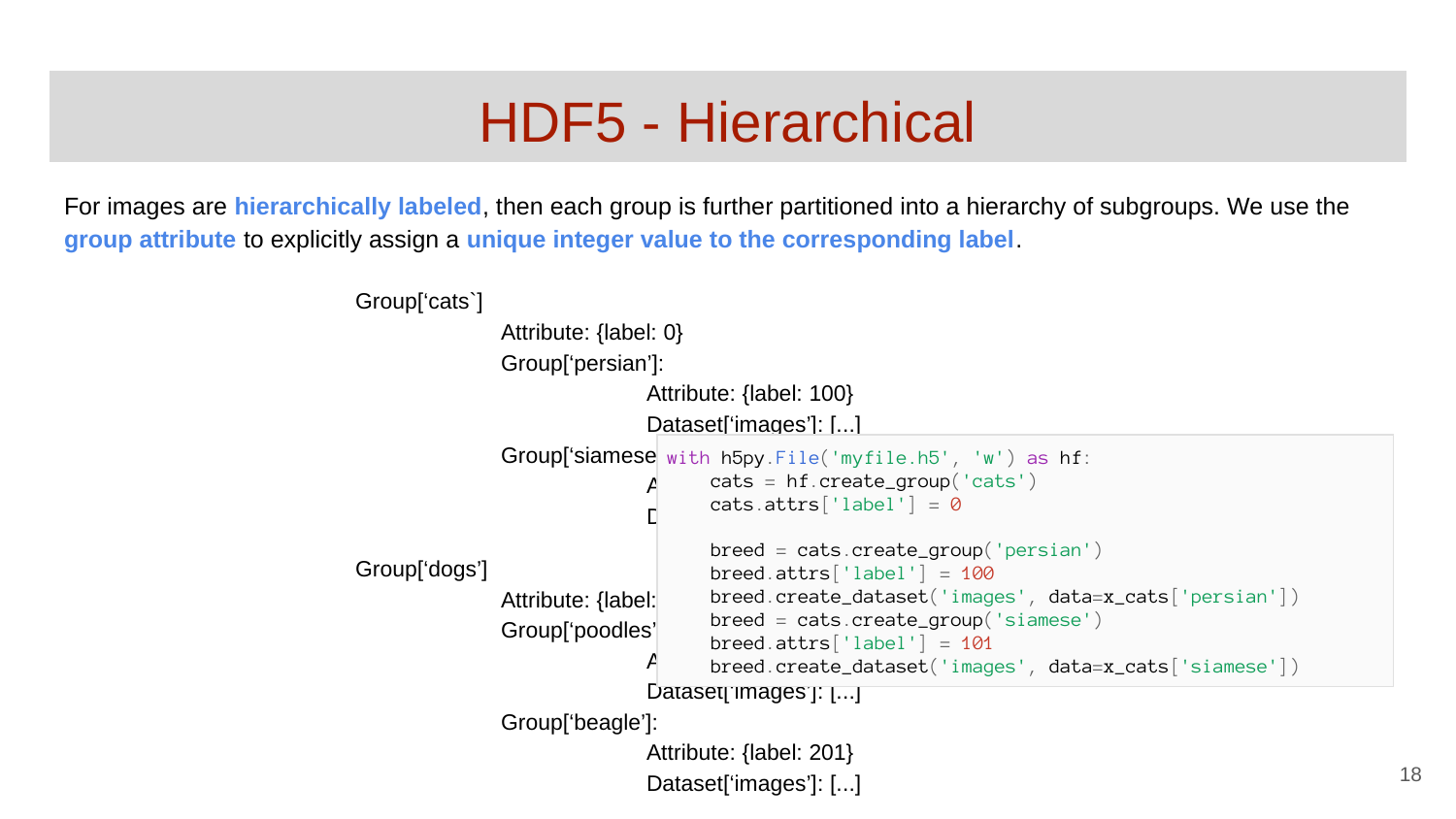

# HDF5 - Hierarchical
For images are hierarchically labeled, then each group is further partitioned into a hierarchy of subgroups. We use the group attribute to explicitly assign a unique integer value to the corresponding label.
		Group[‘cats`]
			Attribute: {label: 0}
			Group[‘persian’]:
				Attribute: {label: 100}
 				Dataset[‘images’]: [...]
			Group[‘siamese’]:
				Attribute: {label: 101}
 				Dataset[‘images’]: [...]
		Group[‘dogs’]
			Attribute: {label: 1}
			Group[‘poodles’]:
				Attribute: {label: 200}
 				Dataset[‘images’]: [...]
			Group[‘beagle’]:
				Attribute: {label: 201}
 				Dataset[‘images’]: [...]

| with h5py.File('myfile.h5', 'w') as hf:     cats = hf.create\_group('cats')       cats.attrs['label'] = 0               breed = cats.create\_group('persian')       breed.attrs['label'] = 100         breed.create\_dataset('images', data=x\_cats['persian'])     breed = cats.create\_group('siamese')       breed.attrs['label'] = 101         breed.create\_dataset('images', data=x\_cats['siamese']) |
| --- |
18